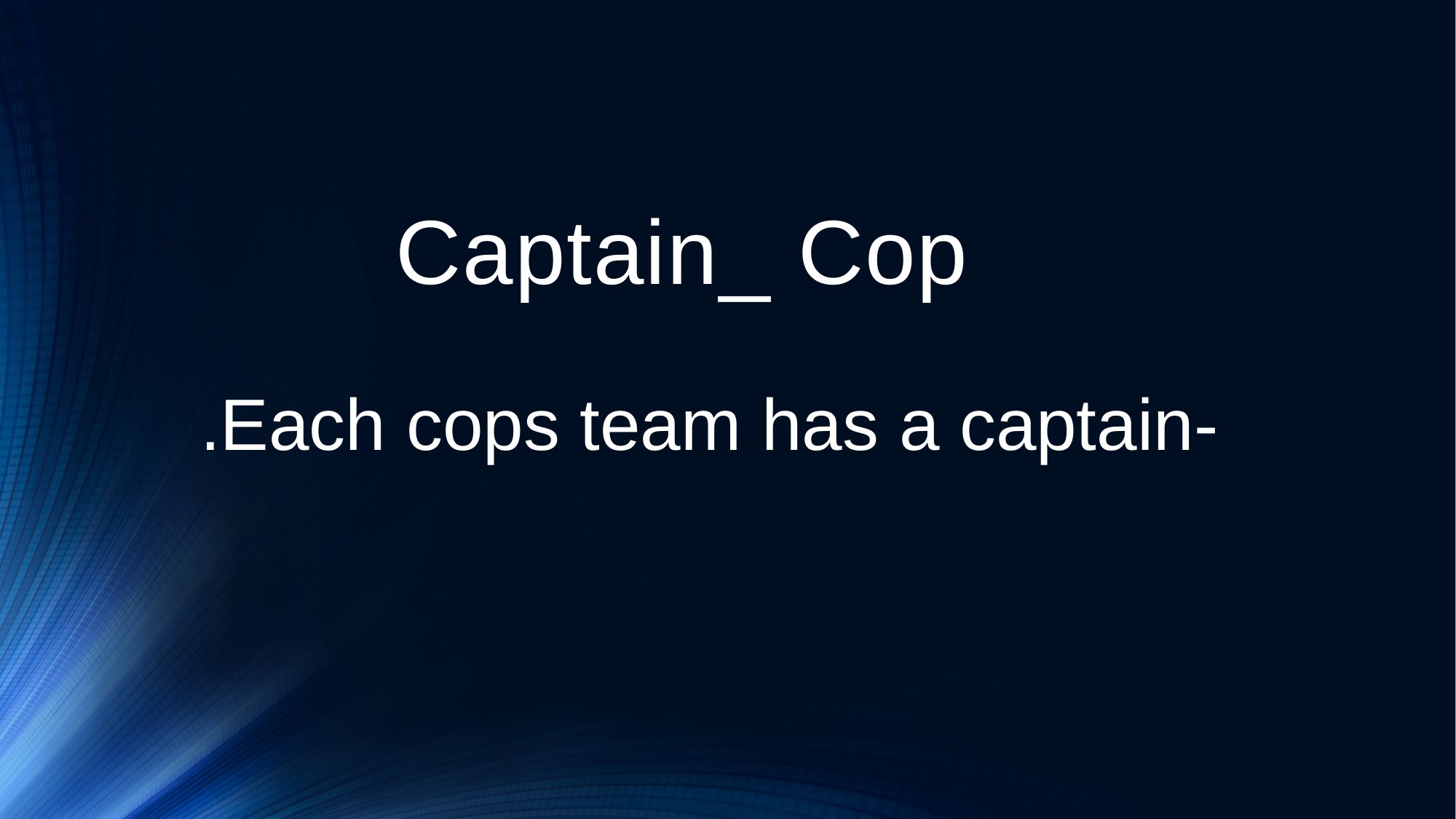

# Captain_ Cop
-Each cops team has a captain.